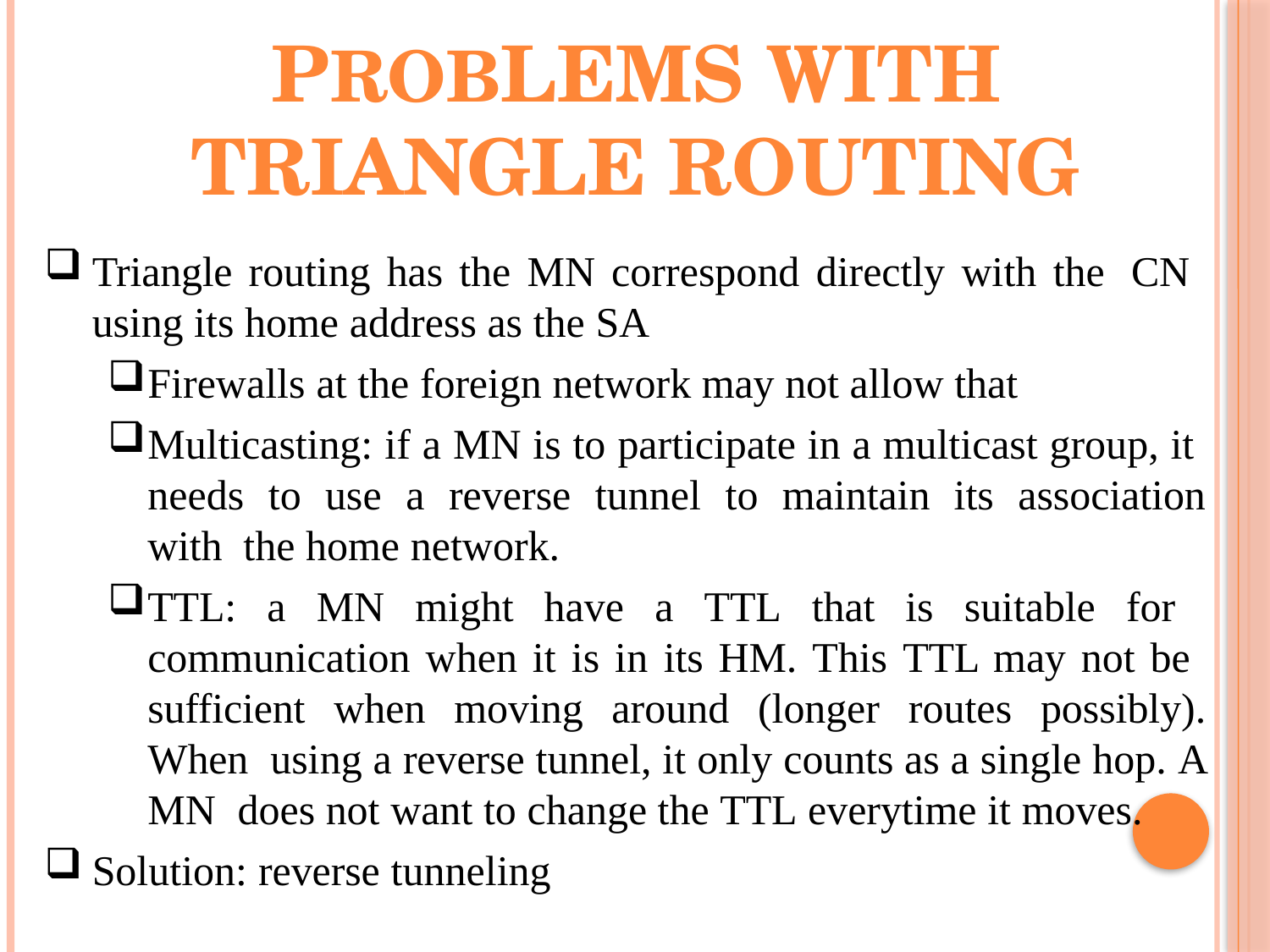

# PROBlems with Triangle Routing
Triangle routing has the MN correspond directly with the CN  using its home address as the SA
Firewalls at the foreign network may not allow that
Multicasting: if a MN is to participate in a multicast group, it  needs to use a reverse tunnel to maintain its association with  the home network.
TTL: a MN might have a TTL that is suitable for  communication when it is in its HM. This TTL may not be  sufficient when moving around (longer routes possibly). When  using a reverse tunnel, it only counts as a single hop. A MN  does not want to change the TTL everytime it moves.
Solution: reverse tunneling
24